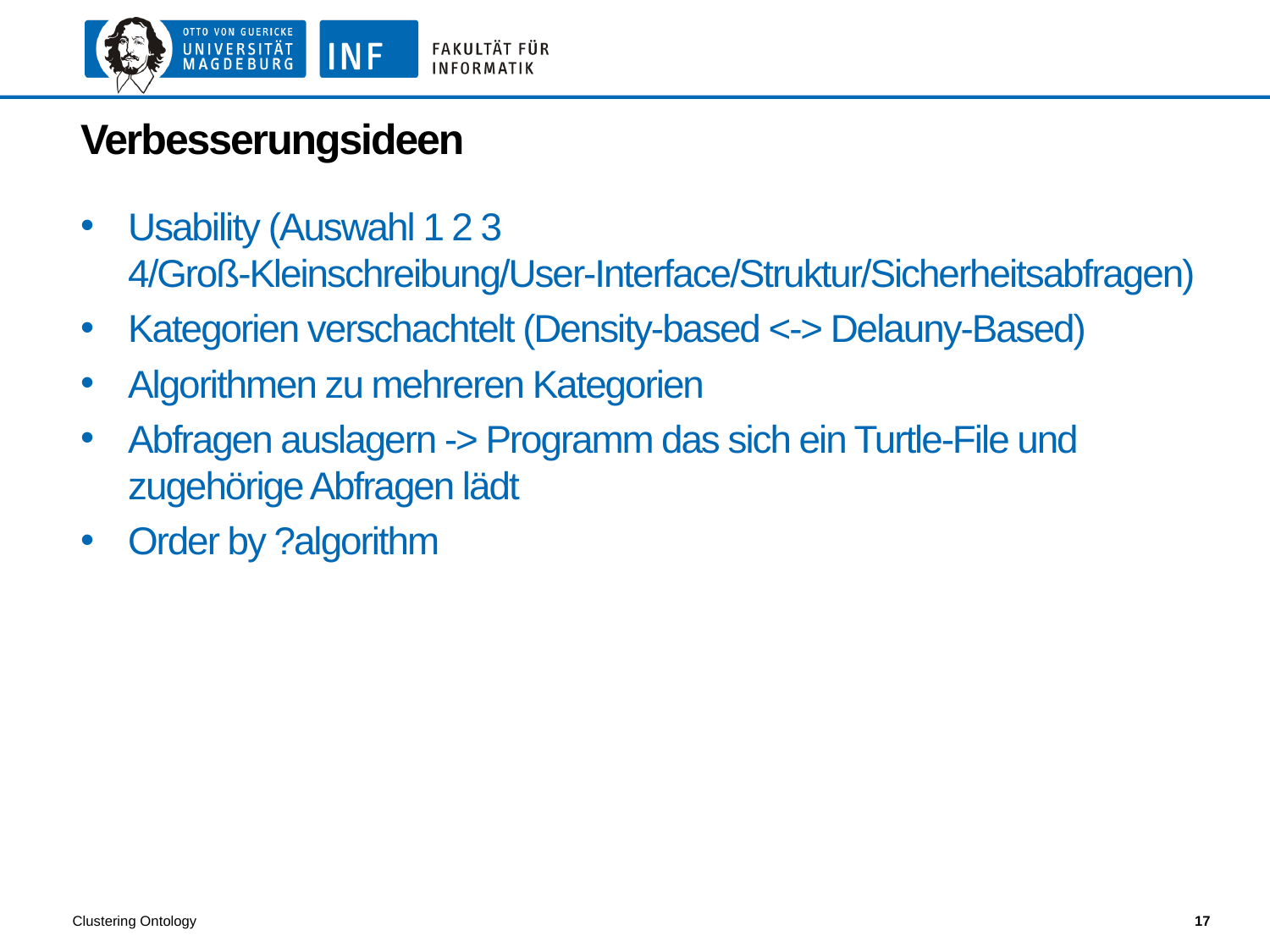

# Verbesserungsideen
Usability (Auswahl 1 2 3 4/Groß-Kleinschreibung/User-Interface/Struktur/Sicherheitsabfragen)
Kategorien verschachtelt (Density-based <-> Delauny-Based)
Algorithmen zu mehreren Kategorien
Abfragen auslagern -> Programm das sich ein Turtle-File und zugehörige Abfragen lädt
Order by ?algorithm